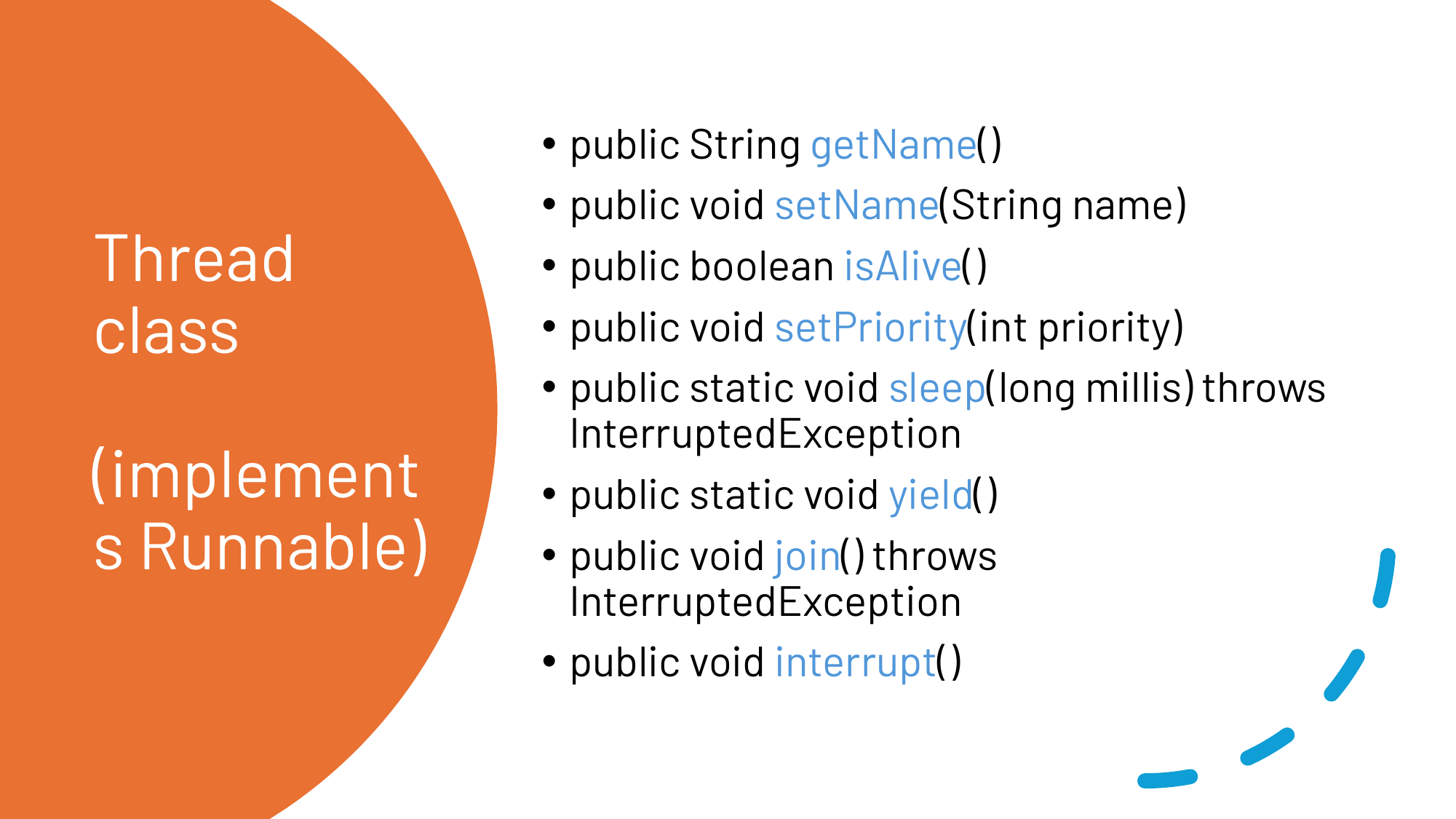

public String getName()
public void setName(String name)
public boolean isAlive()
public void setPriority(int priority)
public static void sleep(long millis) throws InterruptedException
public static void yield()
public void join() throws InterruptedException
public void interrupt()
# Thread class (implements Runnable)